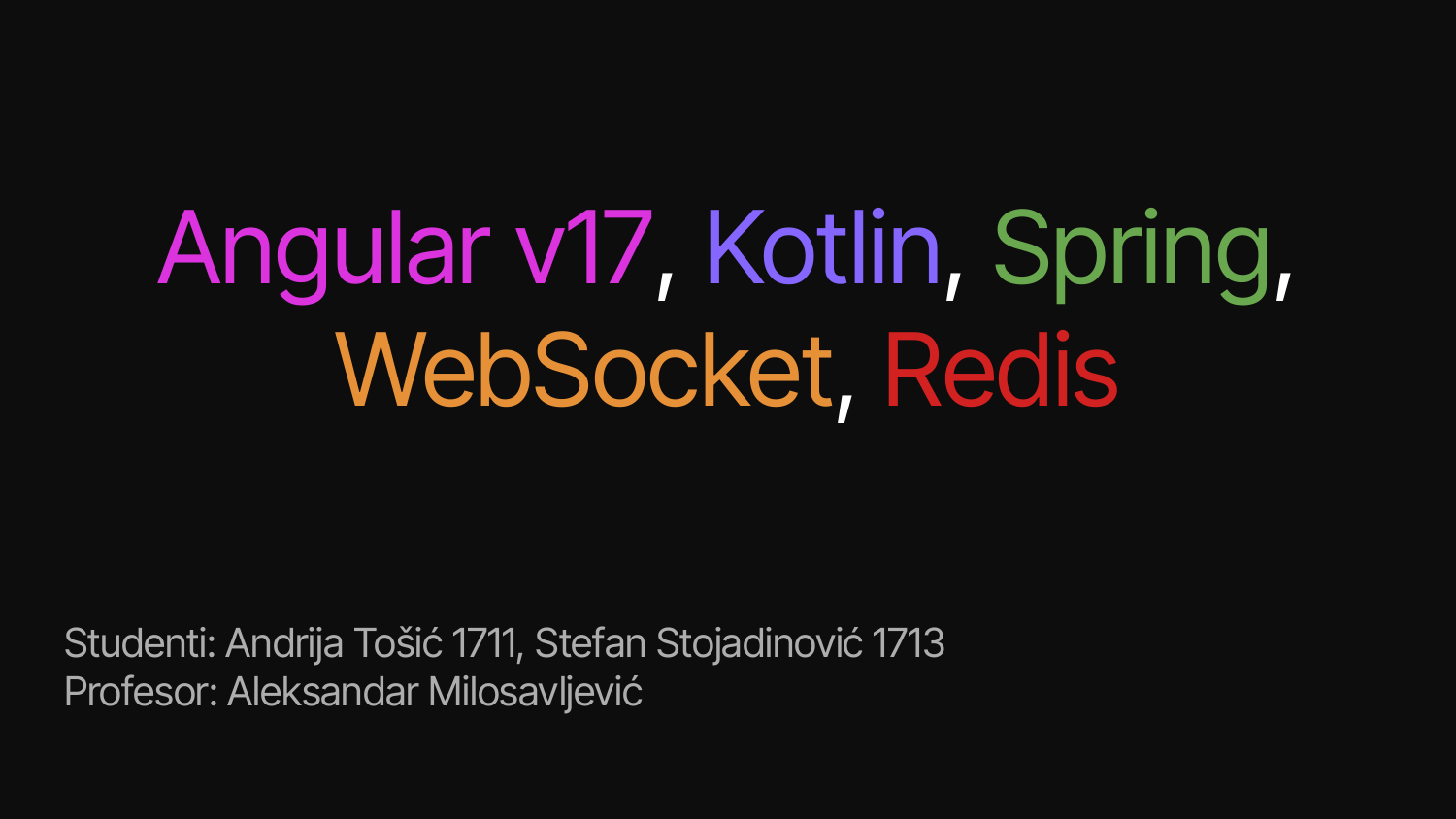

# Angular v17, Kotlin, Spring, WebSocket, Redis
Studenti: Andrija Tošić 1711, Stefan Stojadinović 1713
Profesor: Aleksandar Milosavljević